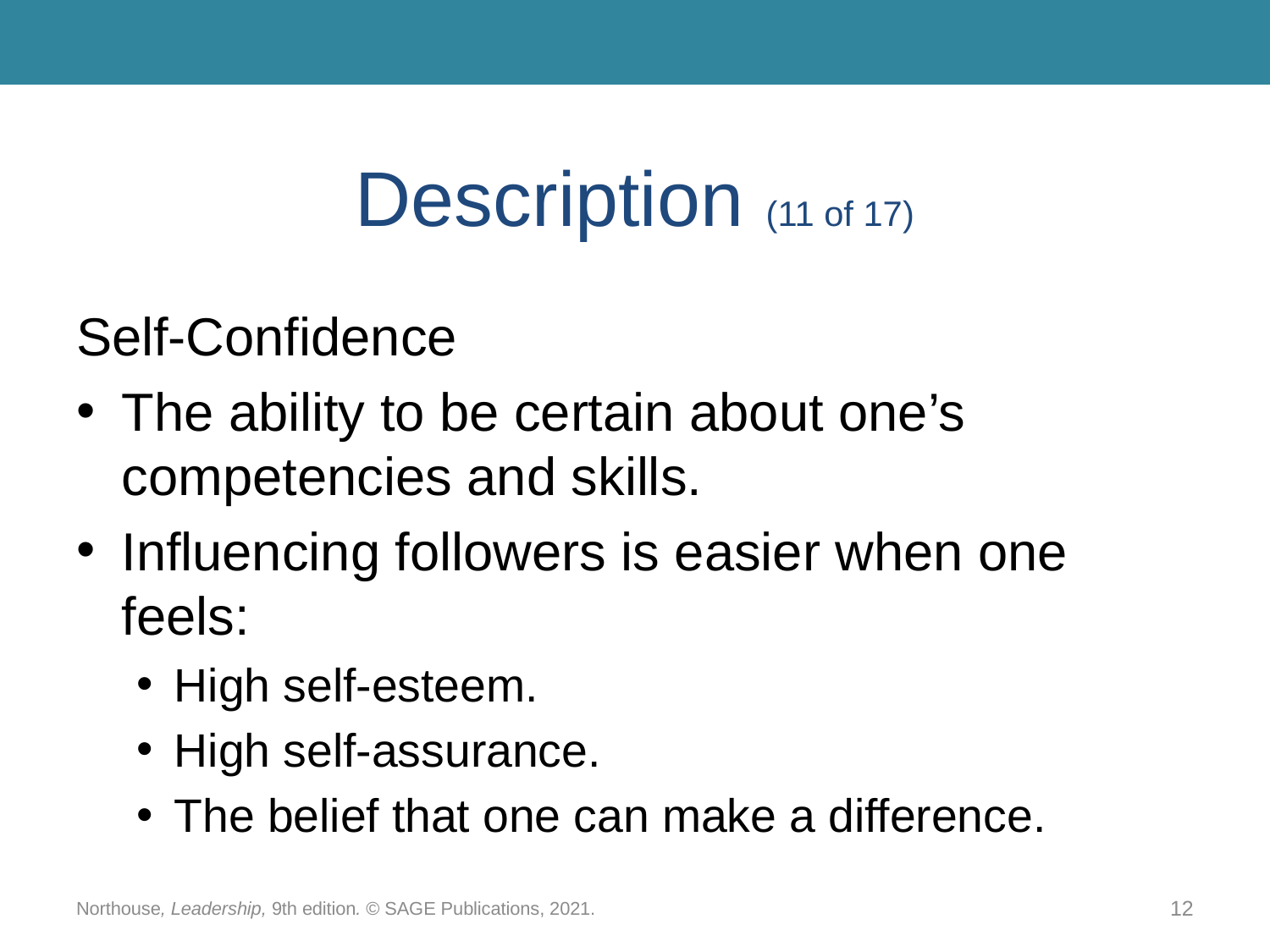

# Description (11 of 17)
Self-Confidence
The ability to be certain about one’s competencies and skills.
Influencing followers is easier when one feels:
High self-esteem.
High self-assurance.
The belief that one can make a difference.
Northouse, Leadership, 9th edition. © SAGE Publications, 2021.
12